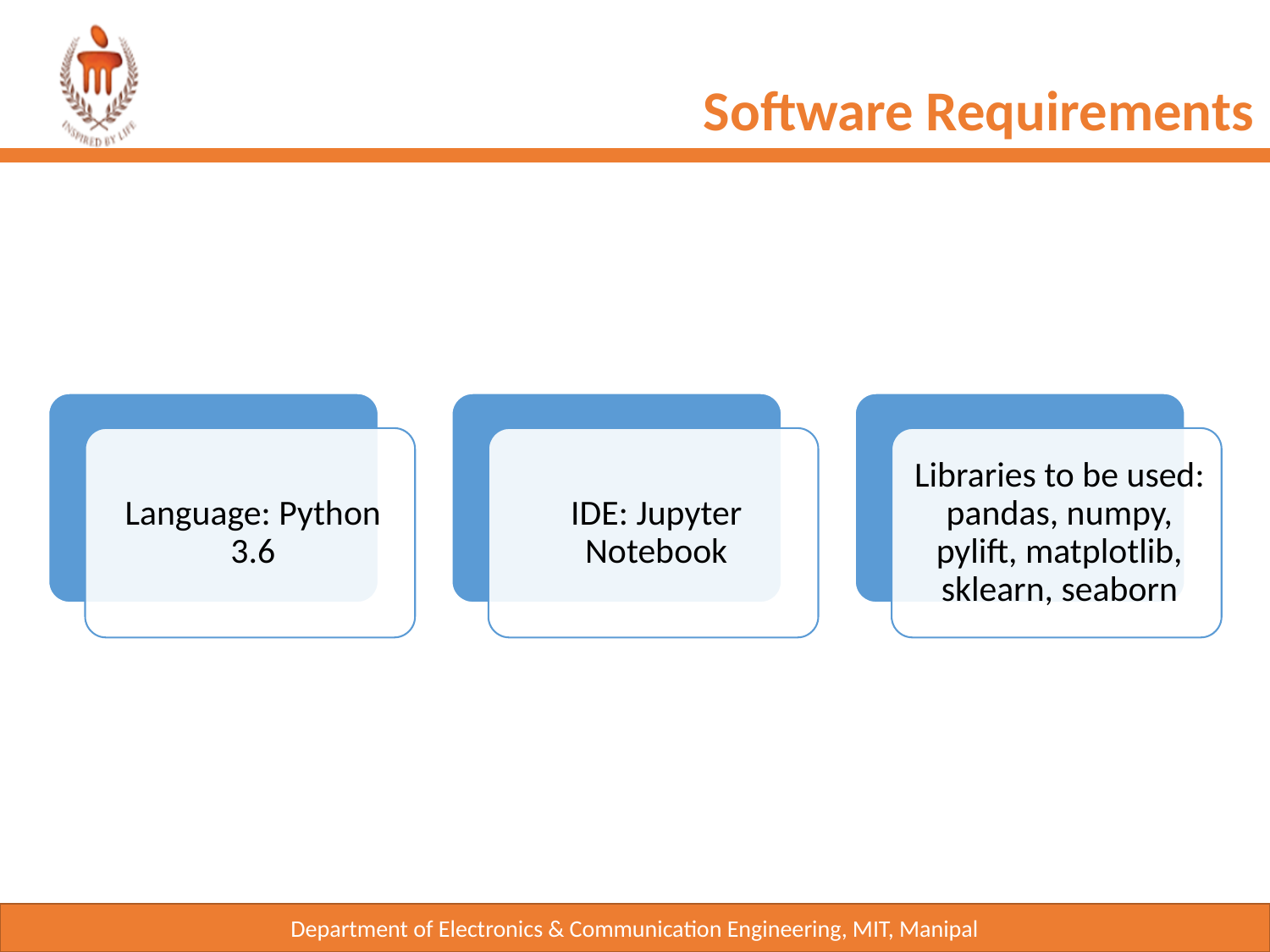

Software Requirements
Language: Python 3.6
IDE: Jupyter Notebook
Libraries to be used: pandas, numpy, pylift, matplotlib, sklearn, seaborn